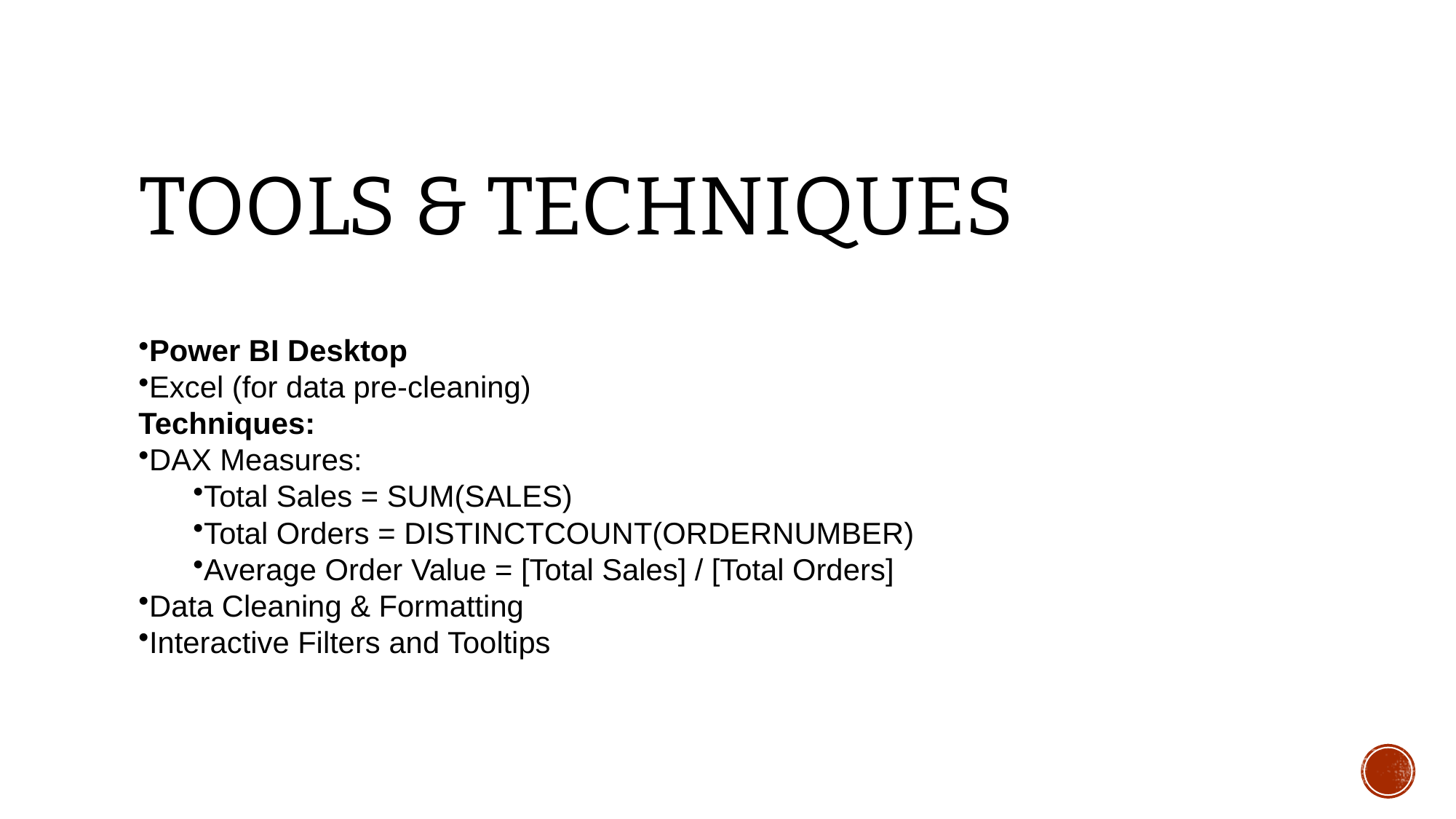

# Tools & Techniques

Power BI Desktop
Excel (for data pre-cleaning)
Techniques:
DAX Measures:
Total Sales = SUM(SALES)
Total Orders = DISTINCTCOUNT(ORDERNUMBER)
Average Order Value = [Total Sales] / [Total Orders]
Data Cleaning & Formatting
Interactive Filters and Tooltips